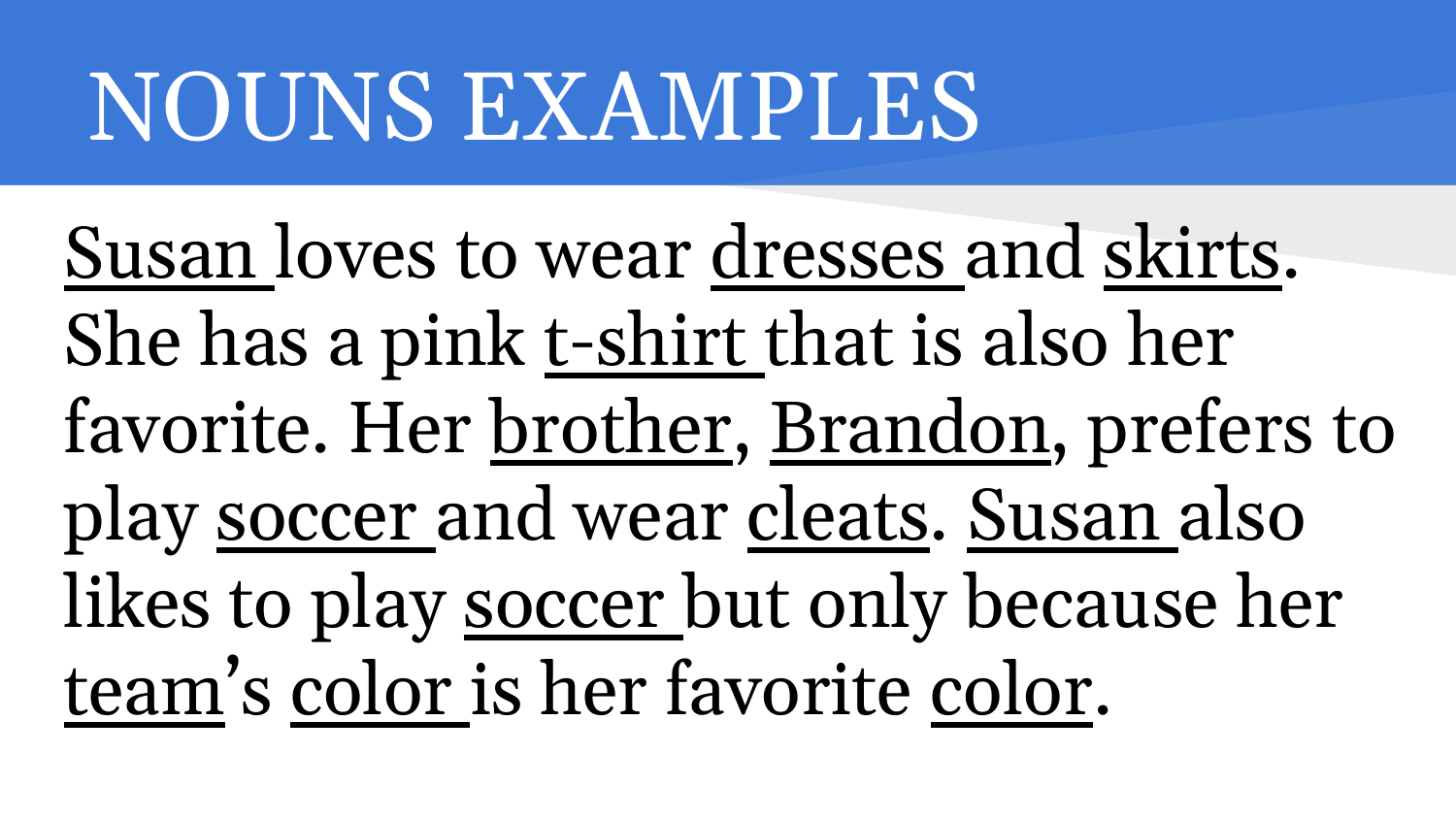

# NOUNS EXAMPLES
Susan loves to wear dresses and skirts. She has a pink t-shirt that is also her favorite. Her brother, Brandon, prefers to play soccer and wear cleats. Susan also likes to play soccer but only because her team’s color is her favorite color.